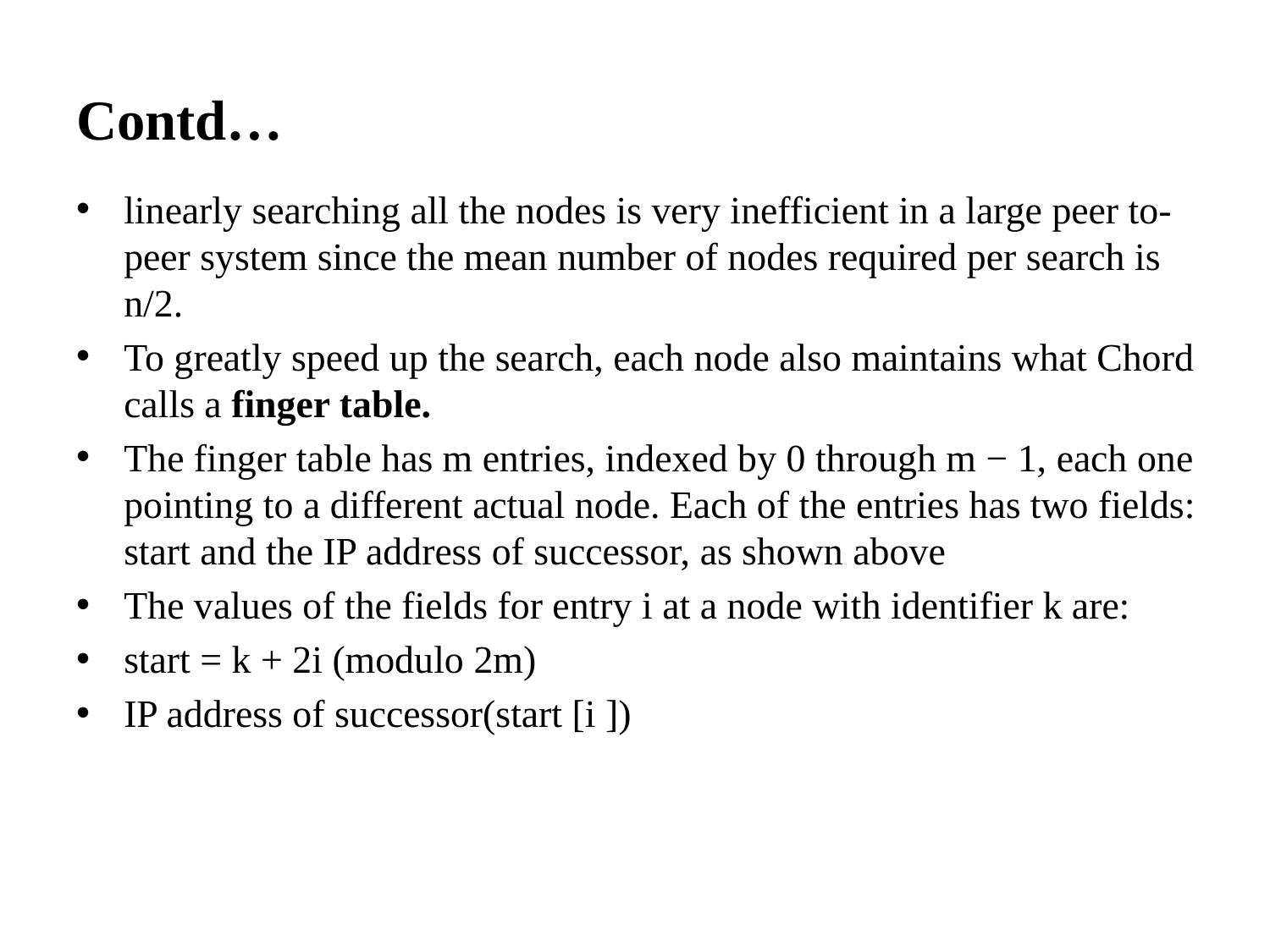

# Contd…
linearly searching all the nodes is very inefficient in a large peer to- peer system since the mean number of nodes required per search is n/2.
To greatly speed up the search, each node also maintains what Chord calls a finger table.
The finger table has m entries, indexed by 0 through m − 1, each one pointing to a different actual node. Each of the entries has two fields: start and the IP address of successor, as shown above
The values of the fields for entry i at a node with identifier k are:
start = k + 2i (modulo 2m)
IP address of successor(start [i ])